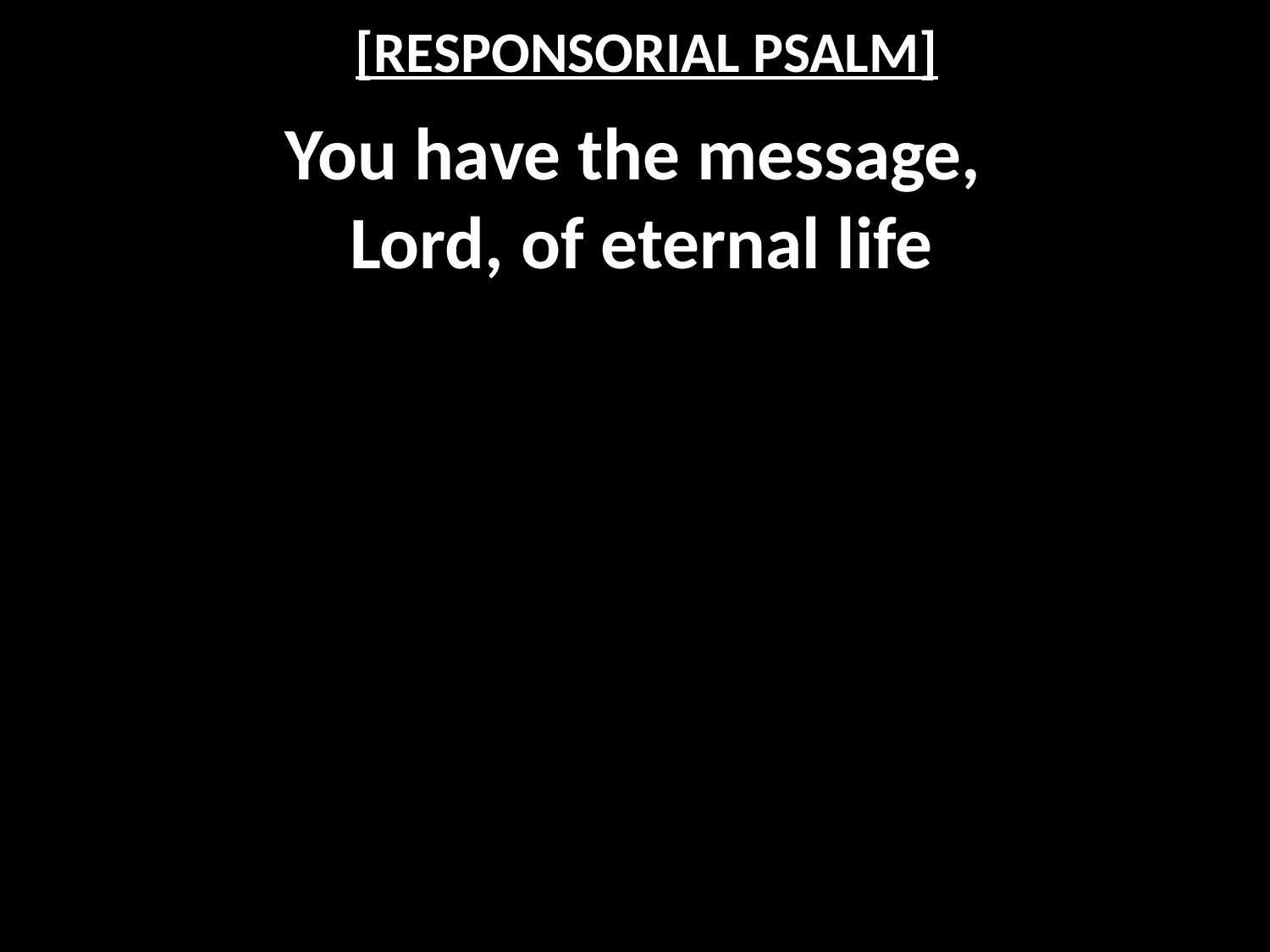

# [RESPONSORIAL PSALM]
You have the message,
Lord, of eternal life